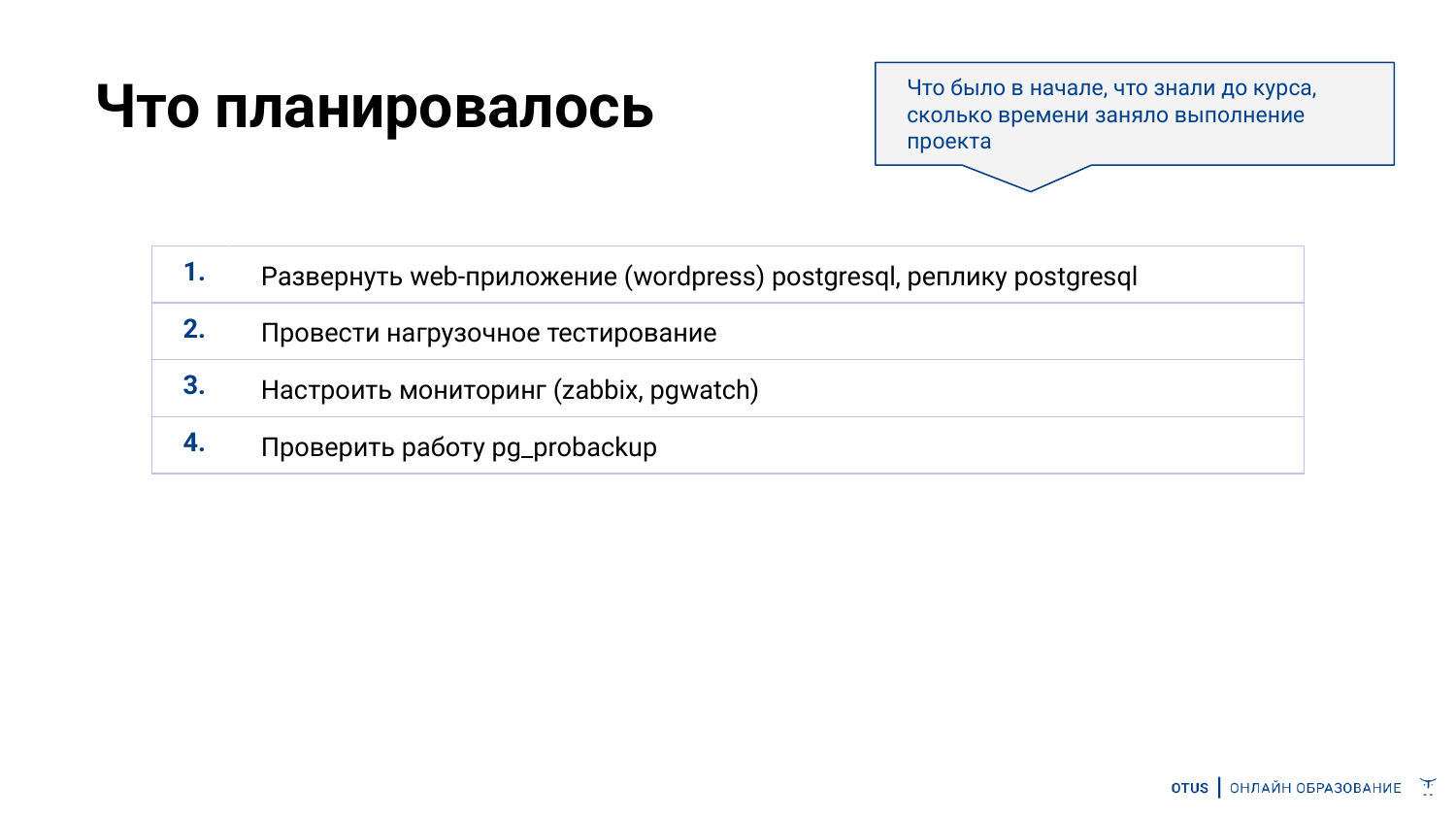

# Что планировалось
Что было в начале, что знали до курса, сколько времени заняло выполнение проекта
| 1. | Развернуть web-приложение (wordpress) postgresql, реплику postgresql |
| --- | --- |
| 2. | Провести нагрузочное тестирование |
| 3. | Настроить мониторинг (zabbix, pgwatch) |
| 4. | Проверить работу pg\_probackup |